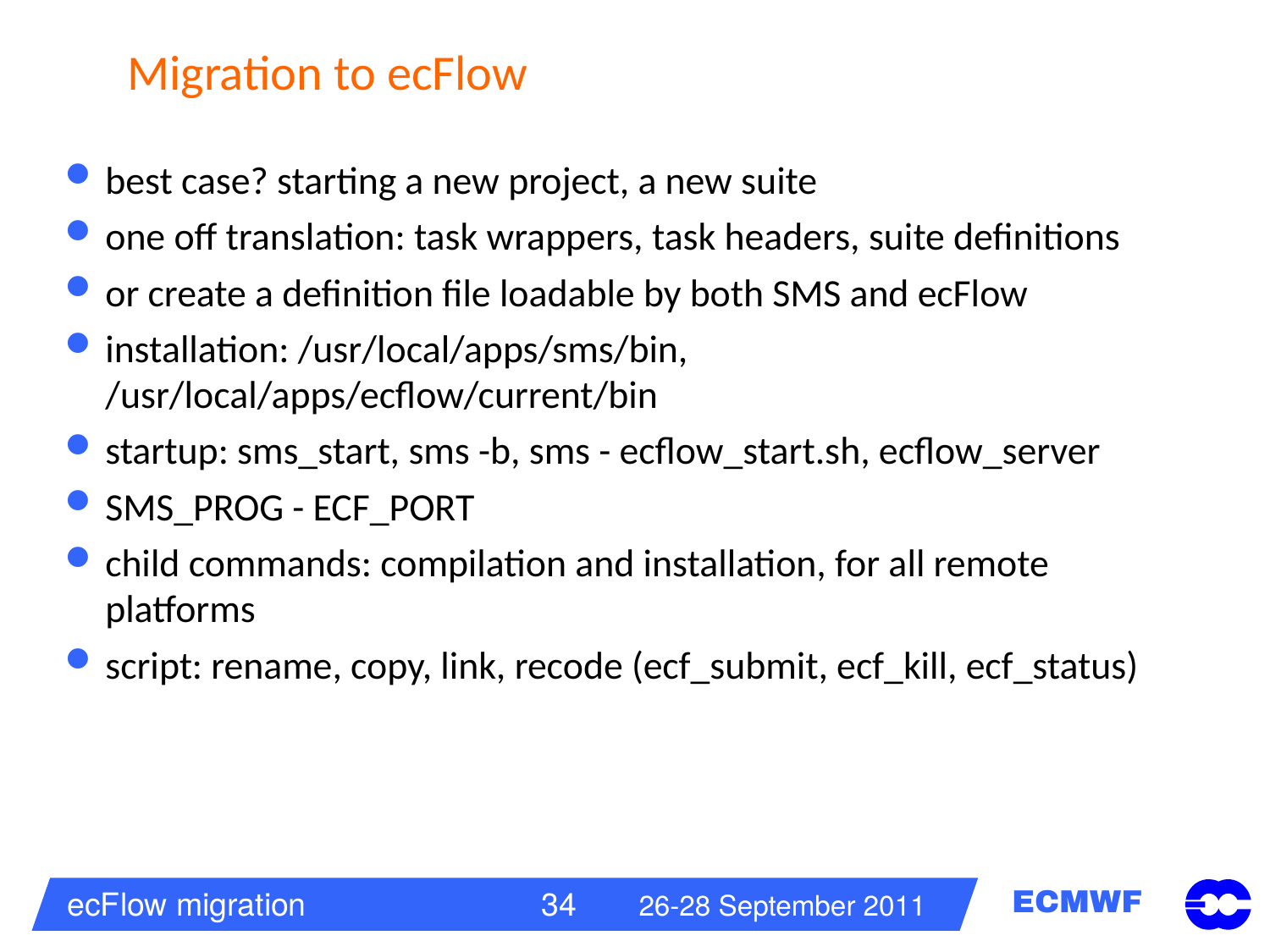

# Migration to ecFlow
best case? starting a new project, a new suite
one off translation: task wrappers, task headers, suite definitions
or create a definition file loadable by both SMS and ecFlow
installation: /usr/local/apps/sms/bin, /usr/local/apps/ecflow/current/bin
startup: sms_start, sms -b, sms - ecflow_start.sh, ecflow_server
SMS_PROG - ECF_PORT
child commands: compilation and installation, for all remote platforms
script: rename, copy, link, recode (ecf_submit, ecf_kill, ecf_status)